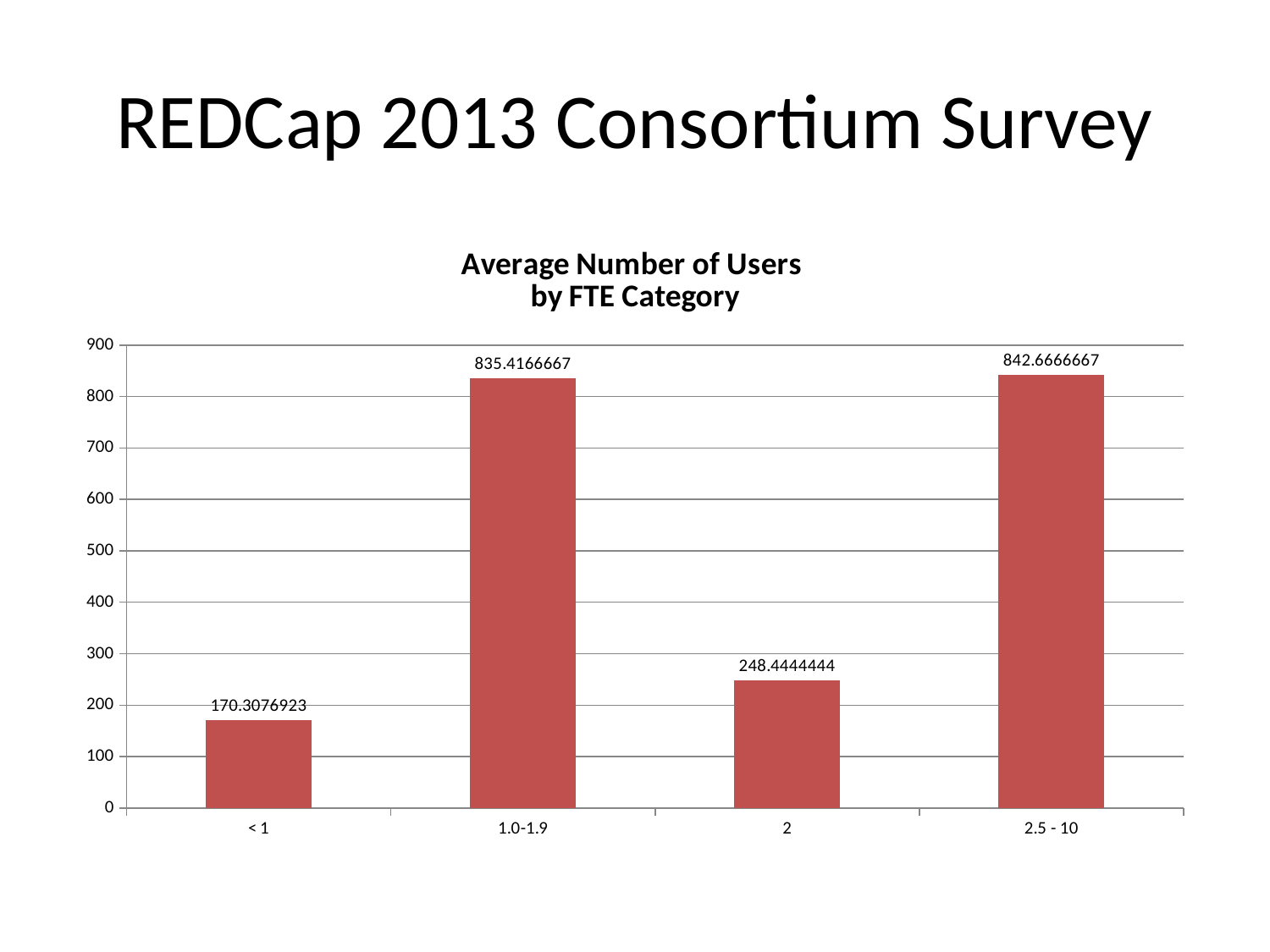

# REDCap 2013 Consortium Survey

### Chart: Average Number of Users
by FTE Category

| Category | average number of users |
|---|---|
| < 1 | 170.3076923 |
| 1.0-1.9 | 835.4166667 |
| 2 | 248.4444444 |
| 2.5 - 10 | 842.6666667 |